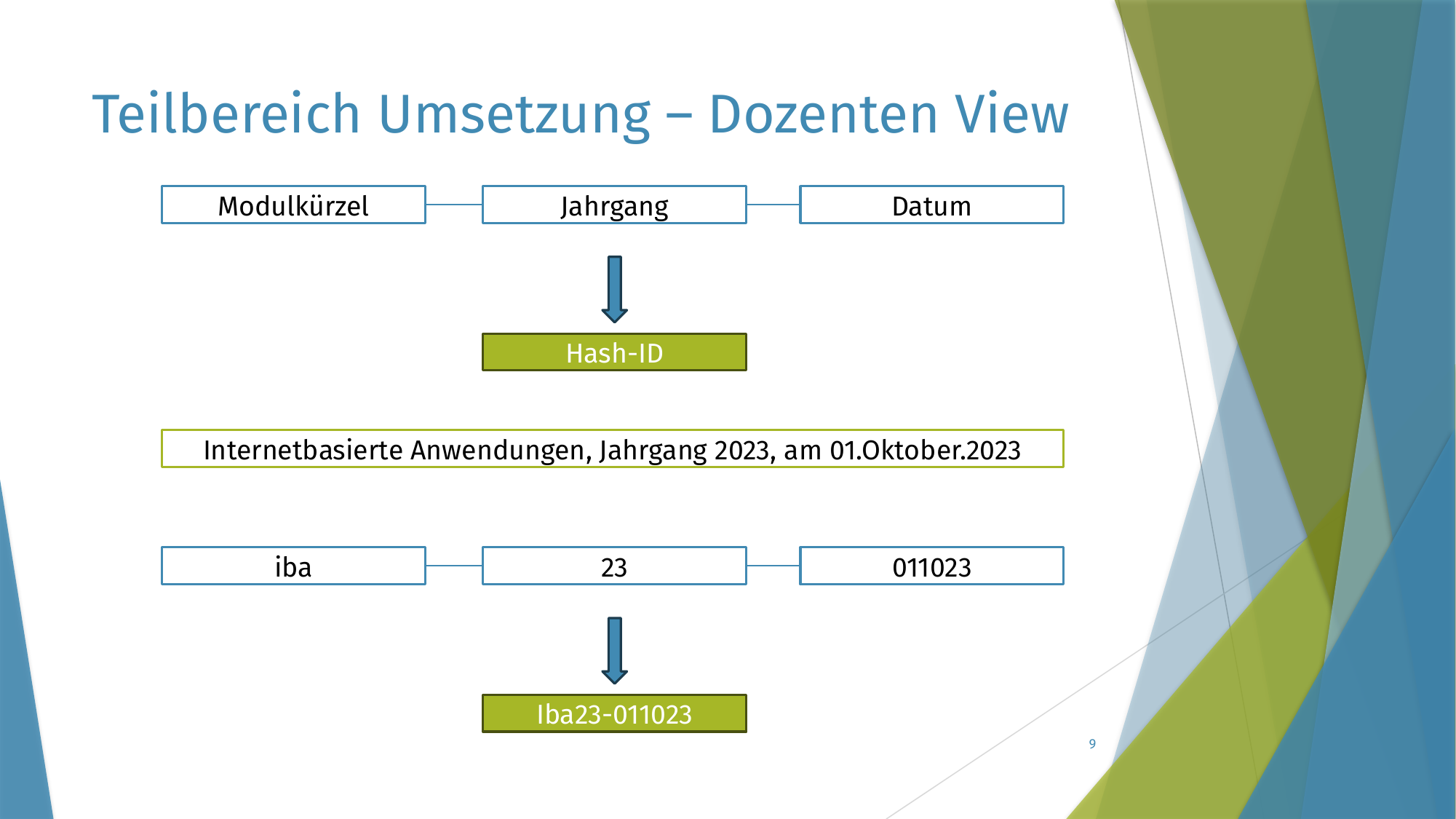

# Teilbereich Umsetzung – Dozenten View
Datum
Modulkürzel
Jahrgang

Hash-ID
Internetbasierte Anwendungen, Jahrgang 2023, am 01.Oktober.2023
011023
iba
23

Iba23-011023
9